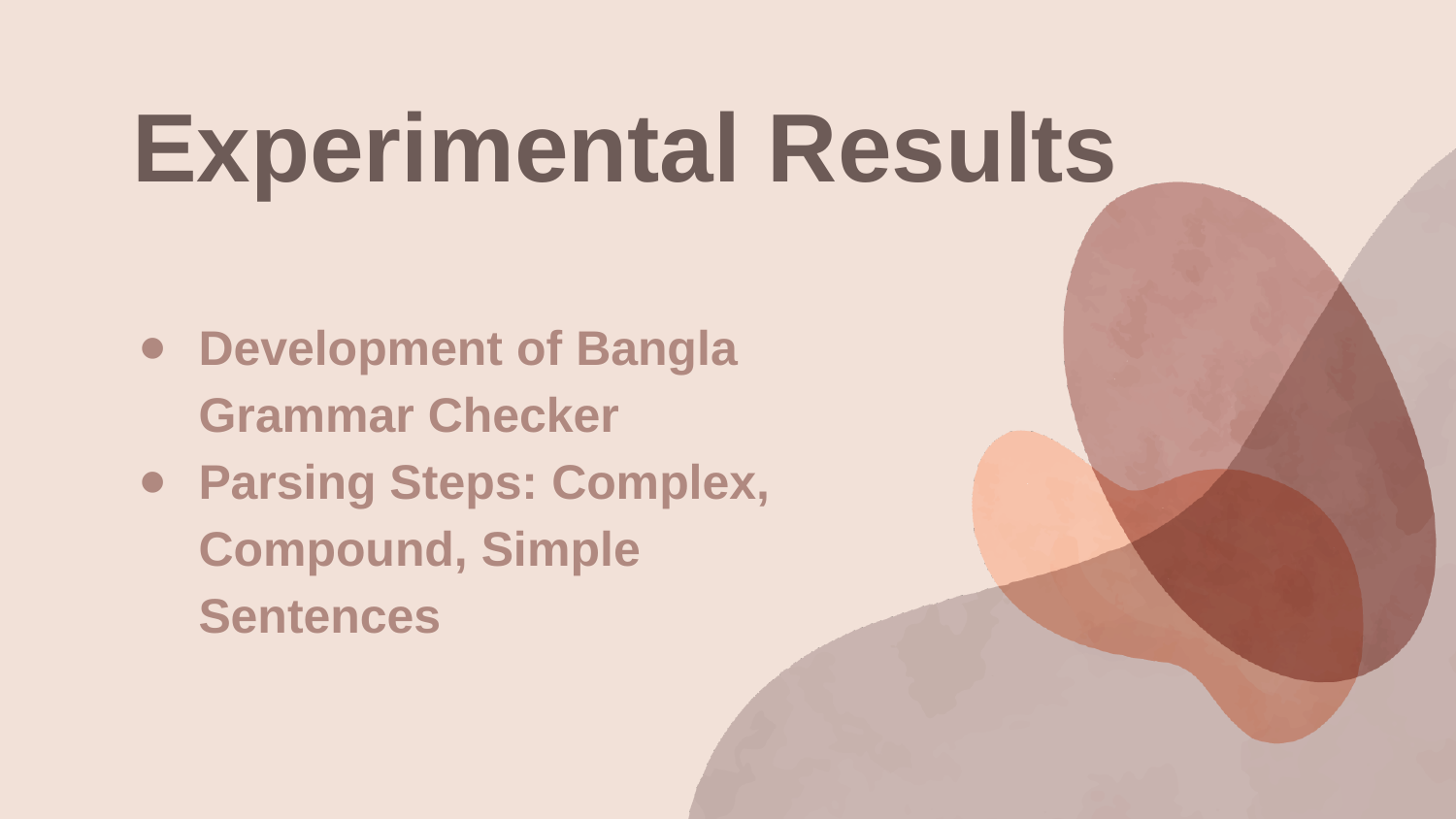

# Experimental Results

Development of Bangla Grammar Checker
Parsing Steps: Complex, Compound, Simple Sentences